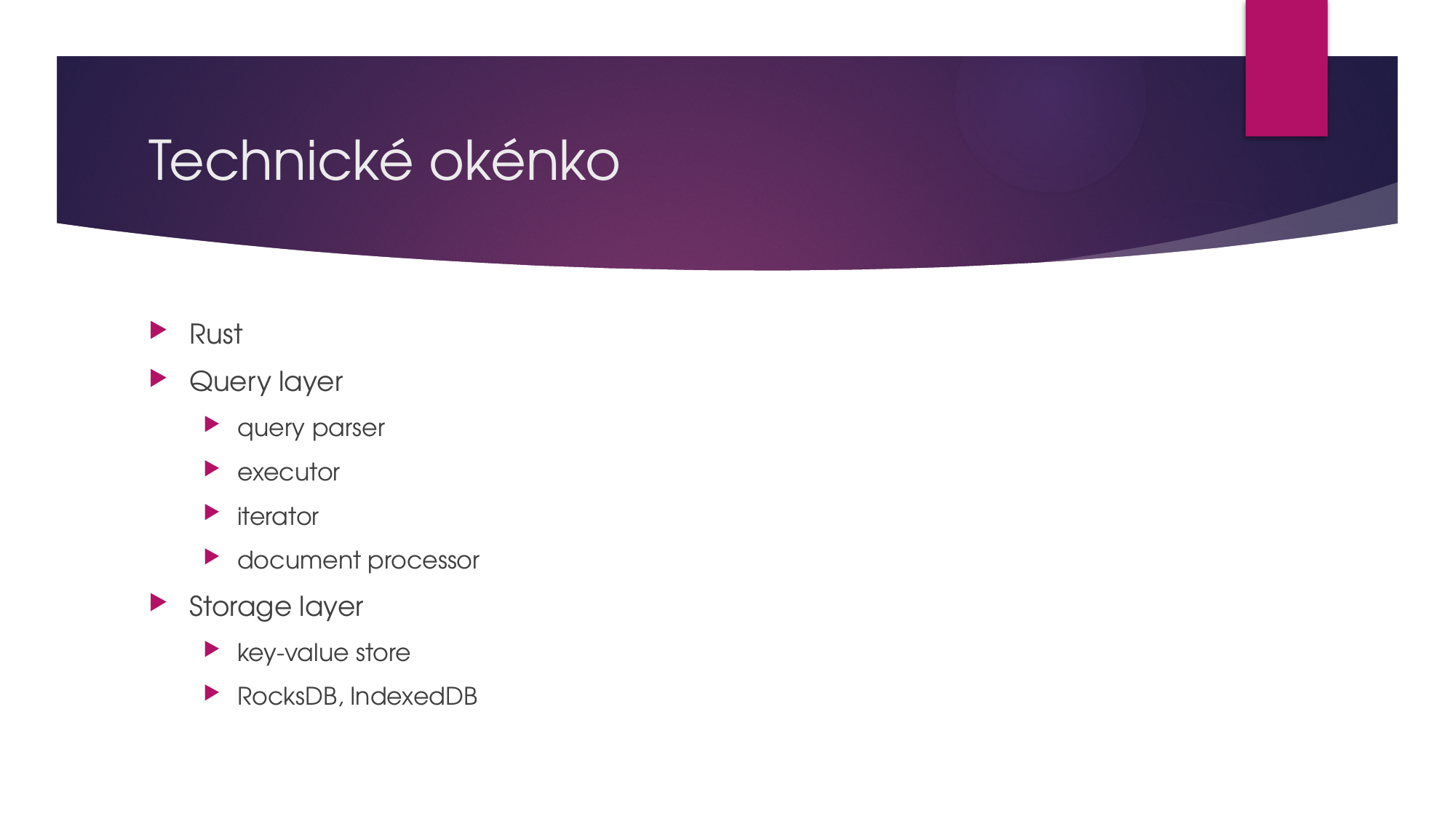

# Technické okénko
Rust
Query layer
query parser
executor
iterator
document processor
Storage layer
key-value store
RocksDB, IndexedDB